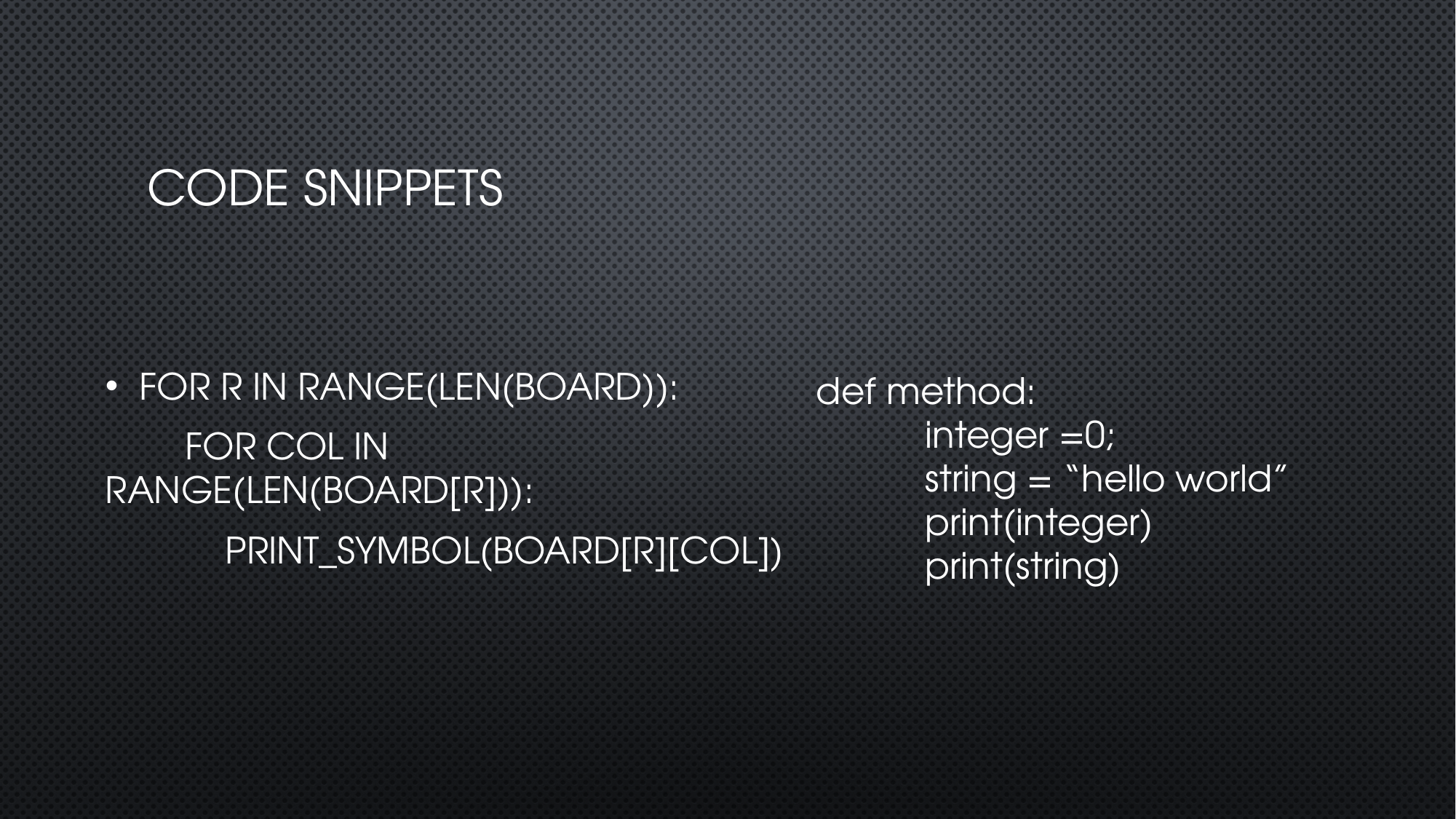

# Code Snippets
for r in range(len(board)):
        for col in range(len(board[r])):
            print_symbol(board[r][col])
def method:
	integer =0;
	string = “hello world”
	print(integer)
	print(string)